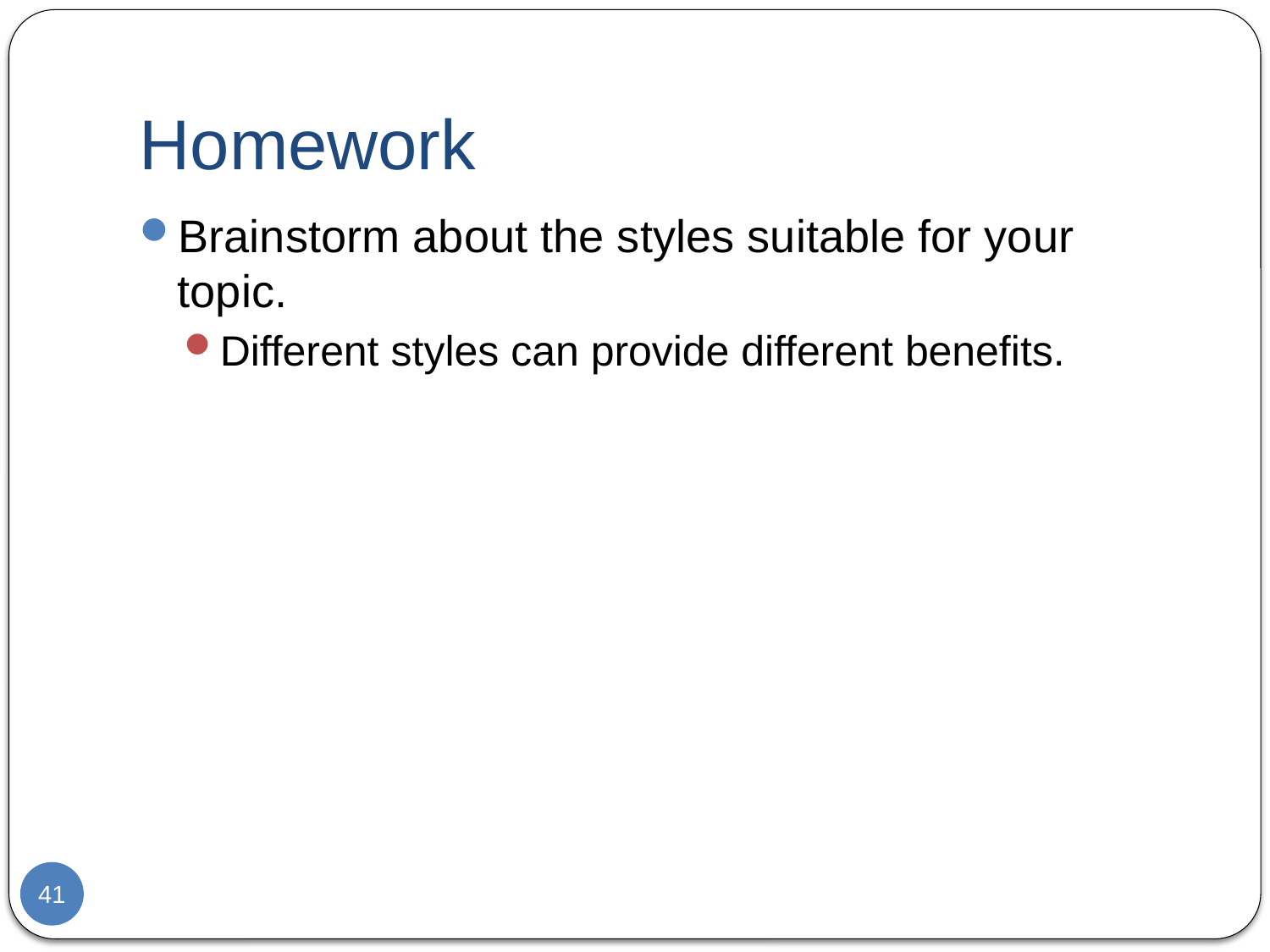

# Homework
Brainstorm about the styles suitable for your topic.
Different styles can provide different benefits.
41